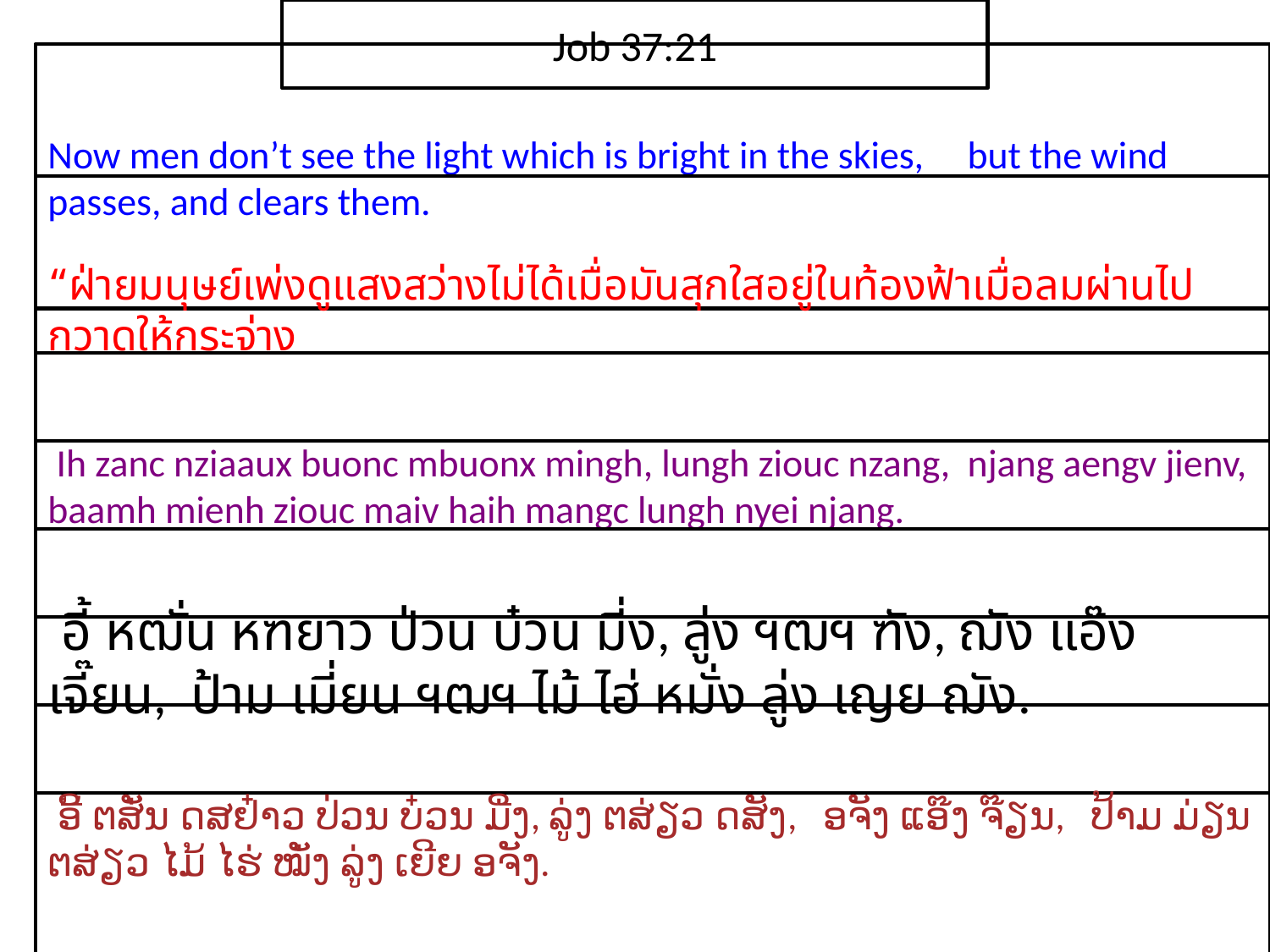

Job 37:21
Now men don’t see the light which is bright in the skies,     but the wind passes, and clears them.
“ฝ่าย​มนุษย์​เพ่ง​ดู​แสง​สว่าง​ไม่ได้เมื่อ​มัน​สุกใส​อยู่​ใน​ท้องฟ้าเมื่อ​ลม​ผ่าน​ไป​กวาด​ให้​กระจ่าง
 Ih zanc nziaaux buonc mbuonx mingh, lungh ziouc nzang,  njang aengv jienv,  baamh mienh ziouc maiv haih mangc lungh nyei njang.
 อี้ หฒั่น หฑยาว ป่วน บ๋วน มี่ง, ลู่ง ฯฒฯ ฑัง, ฌัง แอ๊ง เจี๊ยน,  ป้าม เมี่ยน ฯฒฯ ไม้ ไฮ่ หมั่ง ลู่ง เญย ฌัง.
 ອີ້ ຕສັ່ນ ດສຢ໋າວ ປ່ວນ ບ໋ວນ ມີ່ງ, ລູ່ງ ຕສ່ຽວ ດສັງ,   ອຈັງ ແອ໊ງ ຈ໊ຽນ,   ປ້າມ ມ່ຽນ ຕສ່ຽວ ໄມ້ ໄຮ່ ໝັ່ງ ລູ່ງ ເຍີຍ ອຈັງ.